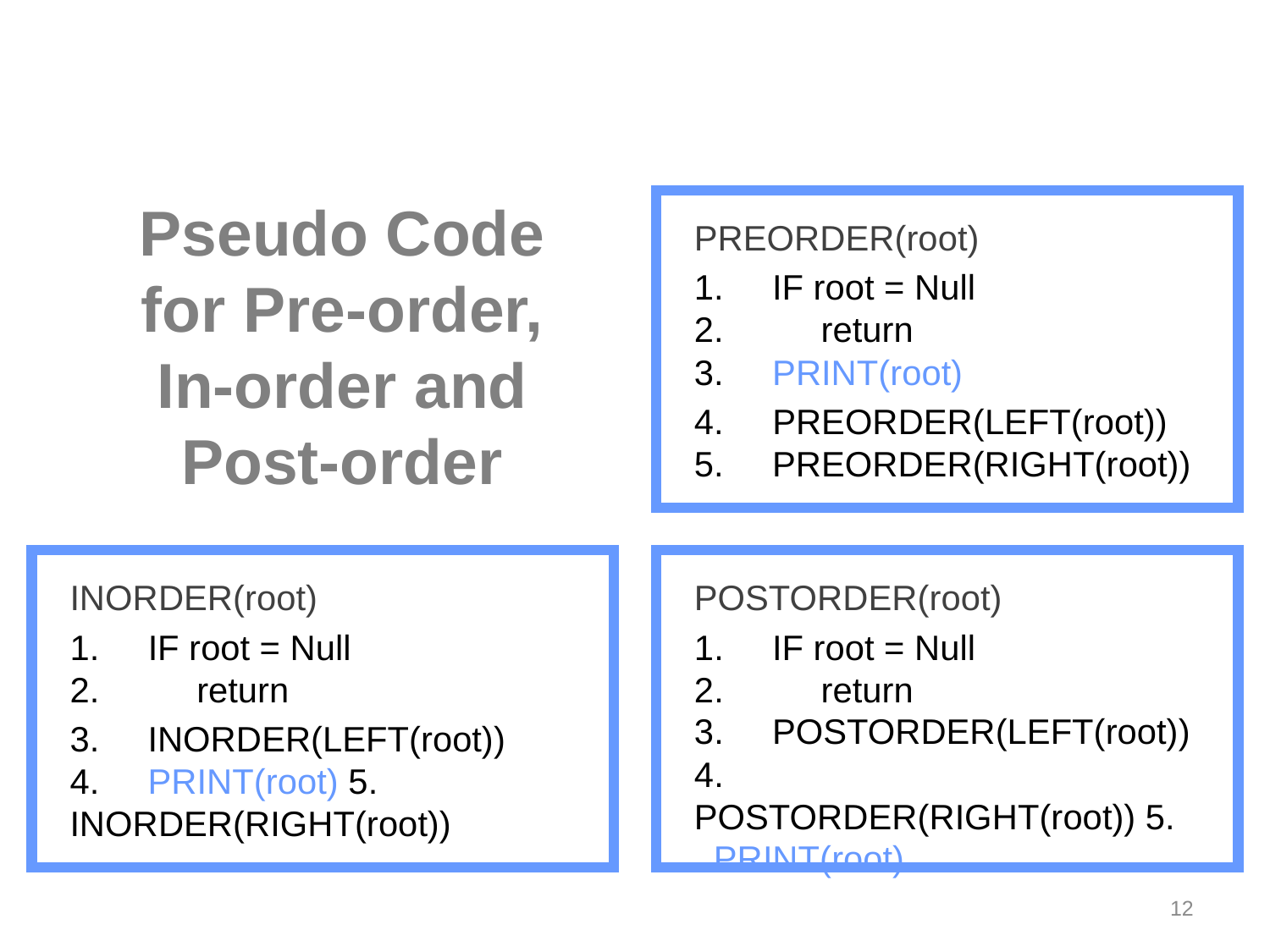

# Pseudo Code for Pre-order, In-order and Post-order
PREORDER(root)
1.     IF root = Null
2.          return
3.     PRINT(root)
4.     PREORDER(LEFT(root))
5.     PREORDER(RIGHT(root))
INORDER(root)
1.     IF root = Null
2.          return
3.     INORDER(LEFT(root))
4.     PRINT(root) 5.     INORDER(RIGHT(root))
POSTORDER(root)
1.     IF root = Null
2.          return
3.     POSTORDER(LEFT(root))
4.     POSTORDER(RIGHT(root)) 5.     PRINT(root)
12